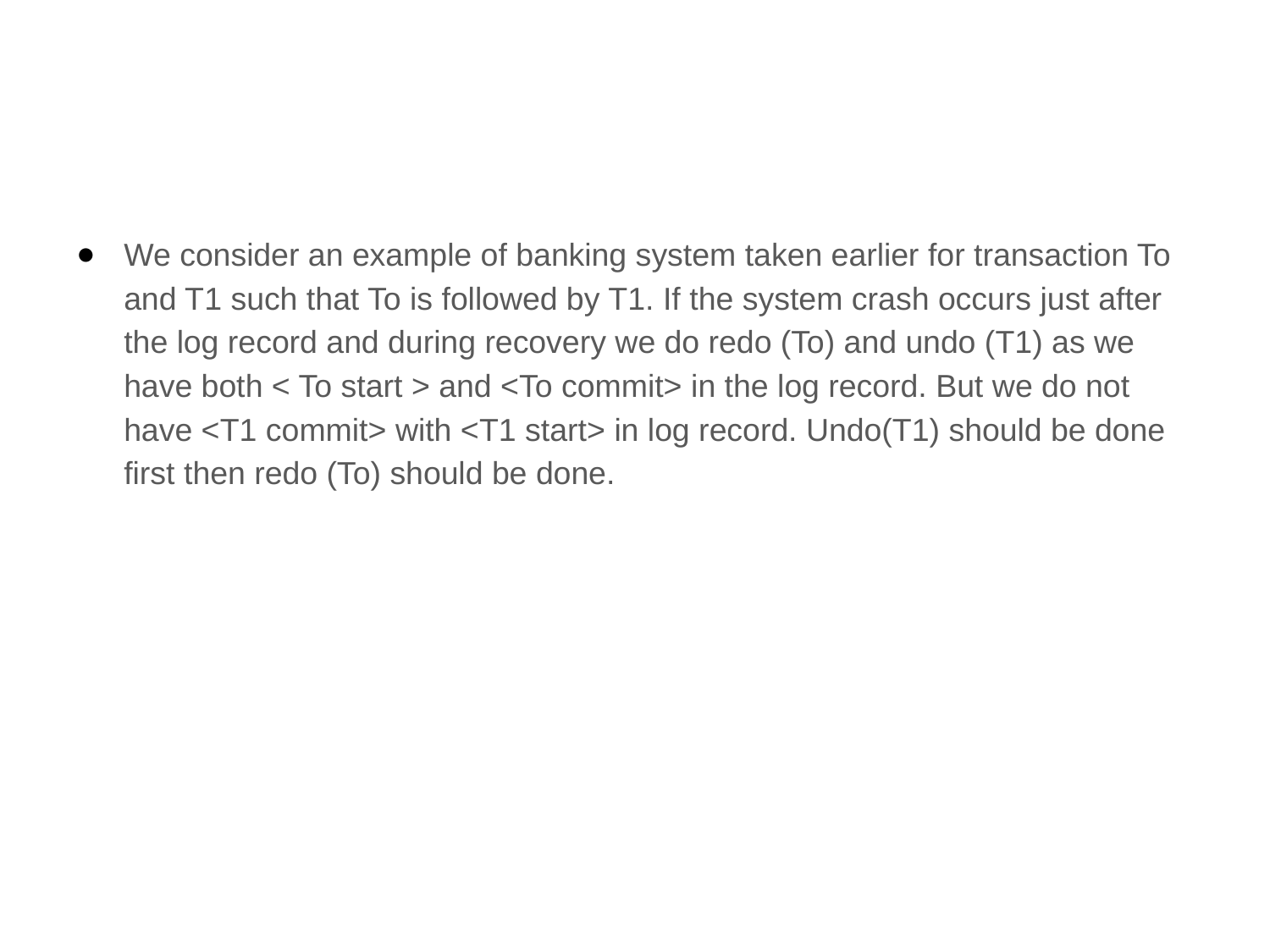

#
We consider an example of banking system taken earlier for transaction To and T1 such that To is followed by T1. If the system crash occurs just after the log record and during recovery we do redo (To) and undo (T1) as we have both < To start > and <To commit> in the log record. But we do not have <T1 commit> with <T1 start> in log record. Undo(T1) should be done first then redo (To) should be done.